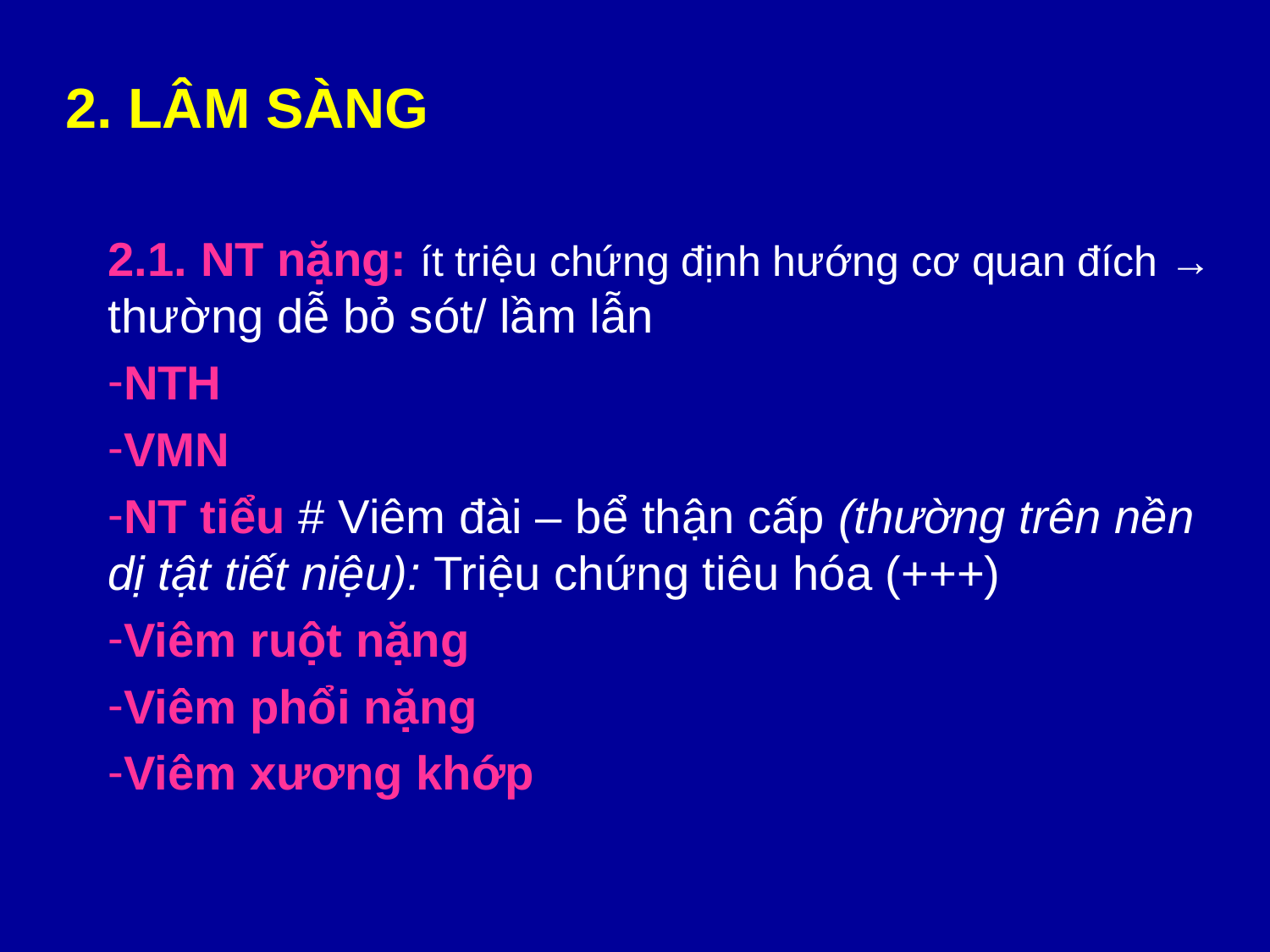

# 2. LÂM SÀNG
2.1. NT nặng: ít triệu chứng định hướng cơ quan đích → thường dễ bỏ sót/ lầm lẫn
NTH
VMN
NT tiểu # Viêm đài – bể thận cấp (thường trên nền dị tật tiết niệu): Triệu chứng tiêu hóa (+++)
Viêm ruột nặng
Viêm phổi nặng
Viêm xương khớp